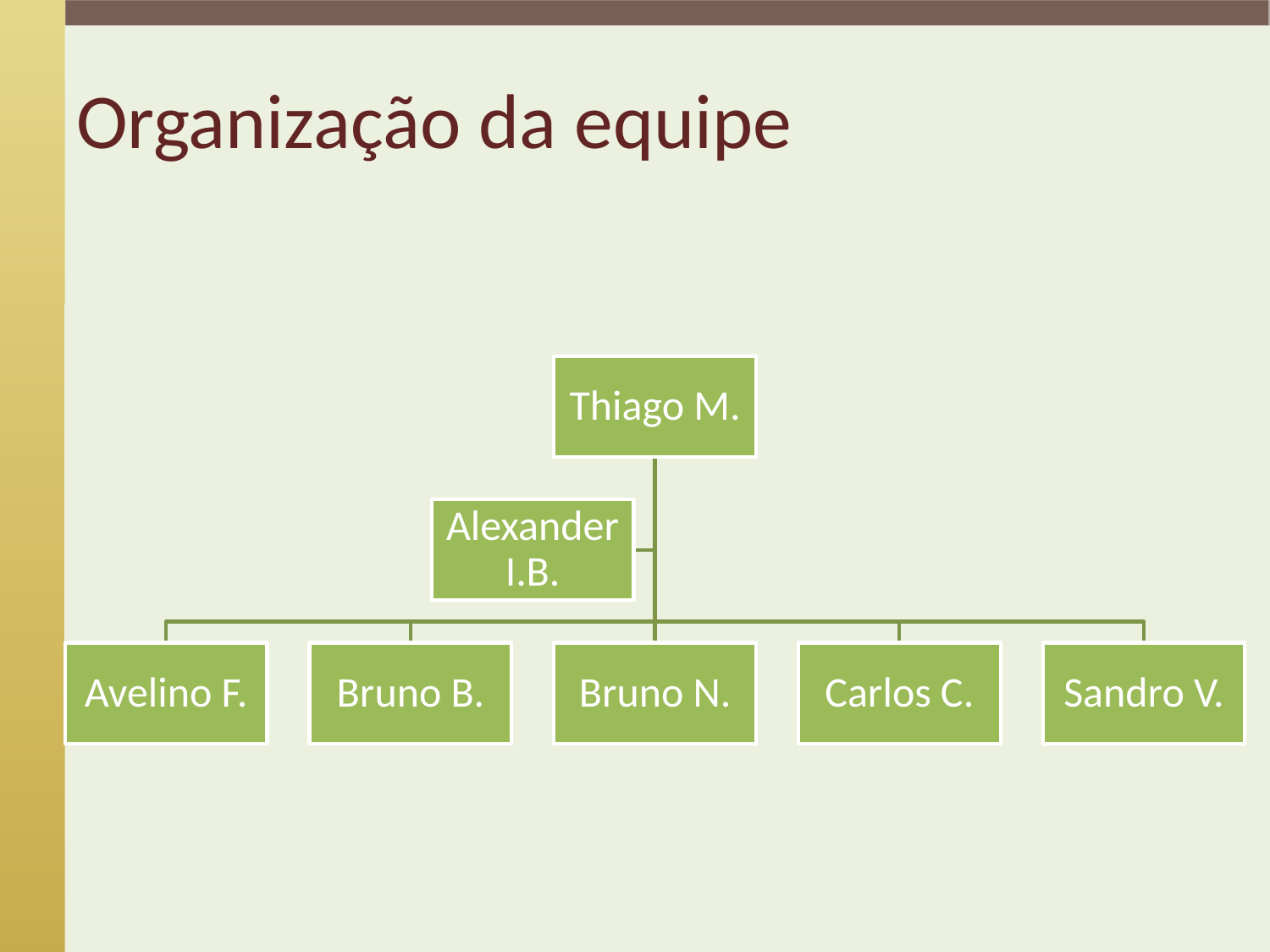

# Organização da equipe
Thiago M.
Avelino F.
Bruno B.
Bruno N.
Carlos C.
Sandro V.
Alexander I.B.